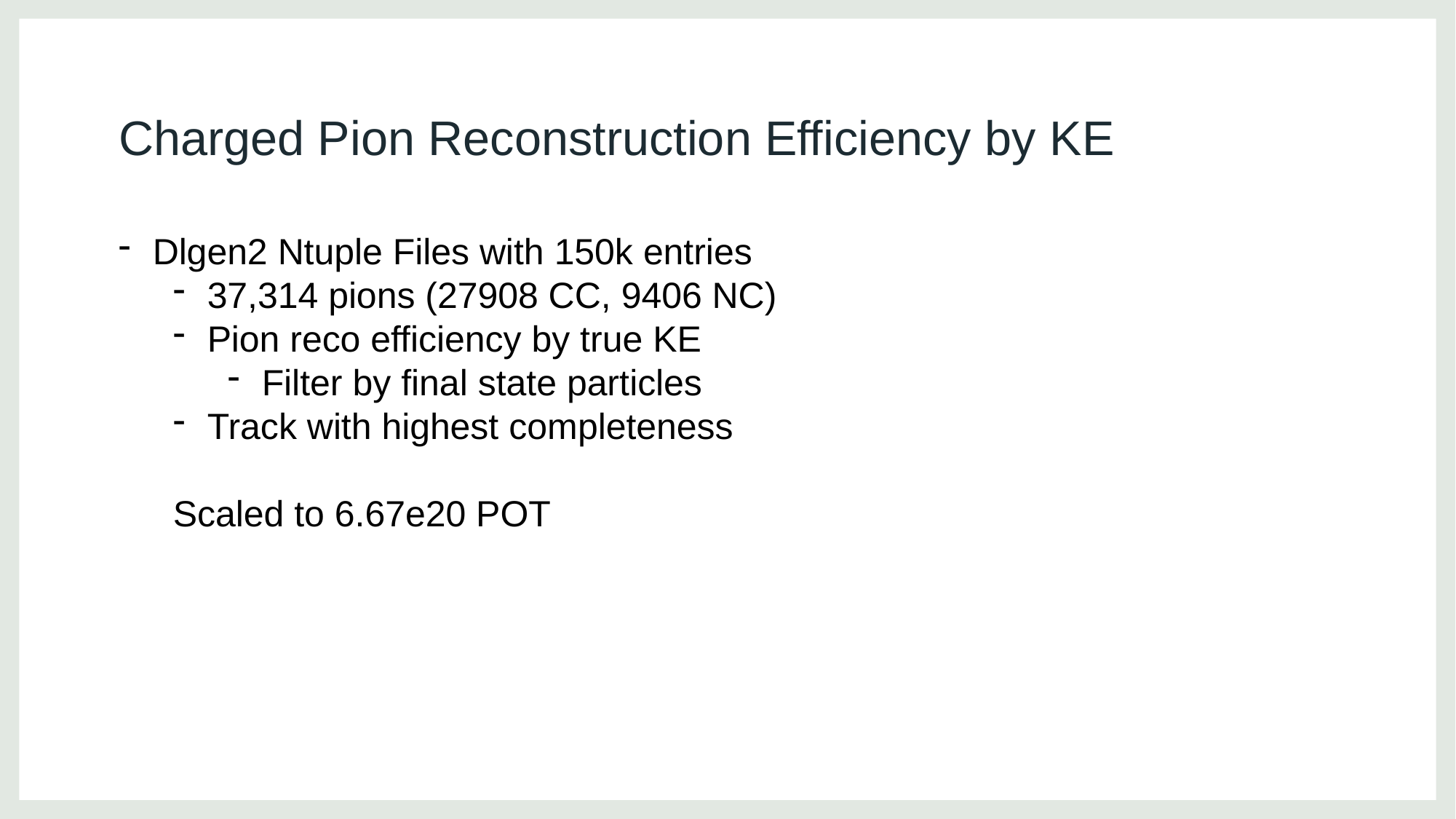

# Charged Pion Reconstruction Efficiency by KE
Dlgen2 Ntuple Files with 150k entries
37,314 pions (27908 CC, 9406 NC)
Pion reco efficiency by true KE
Filter by final state particles
Track with highest completeness

Scaled to 6.67e20 POT